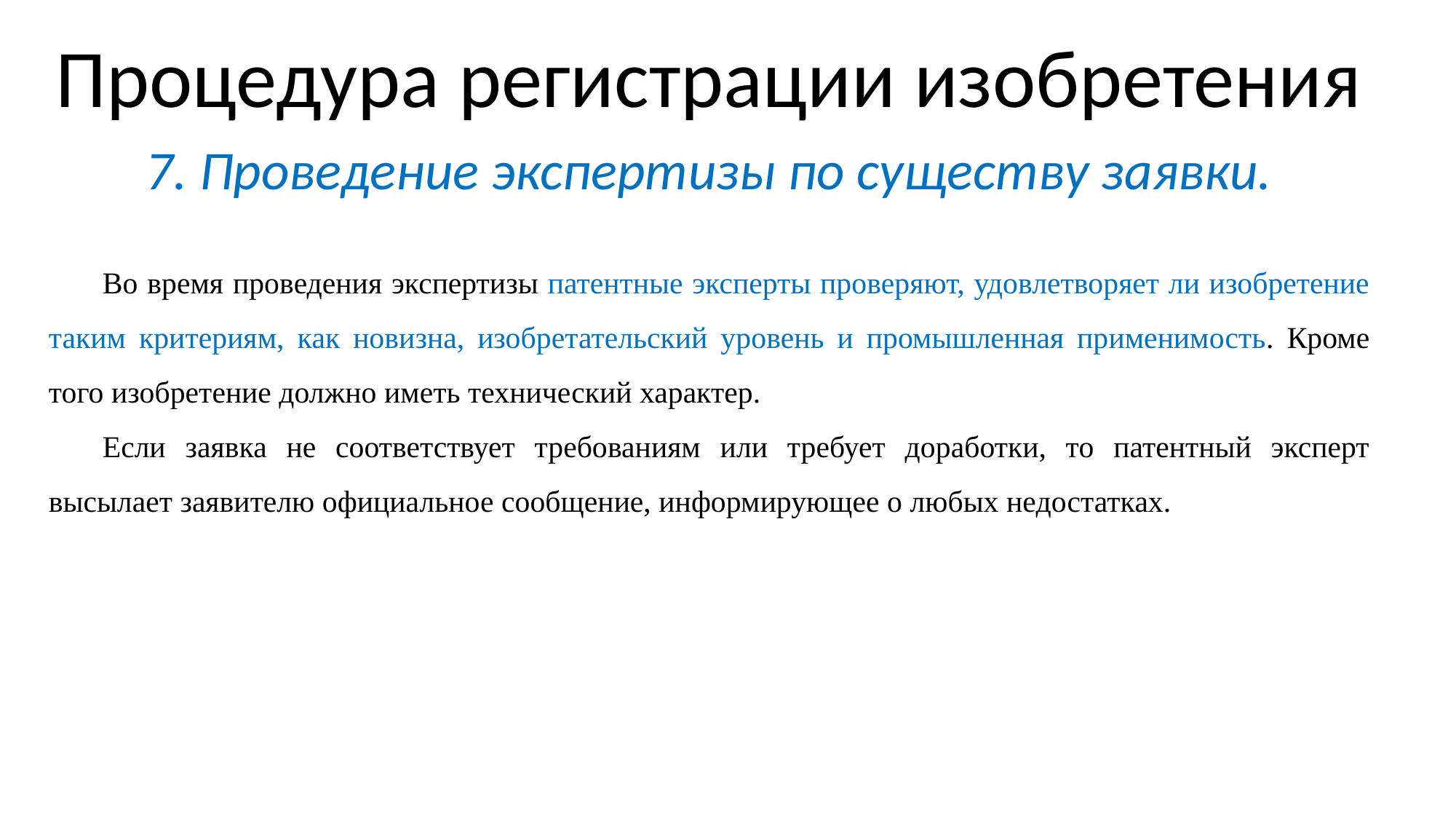

Процедура регистрации изобретения
7. Проведение экспертизы по существу заявки.
Во время проведения экспертизы патентные эксперты проверяют, удовлетворяет ли изобретение таким критериям, как новизна, изобретательский уровень и промышленная применимость. Кроме того изобретение должно иметь технический характер.
Если заявка не соответствует требованиям или требует доработки, то патентный эксперт высылает заявителю официальное сообщение, информирующее о любых недостатках.